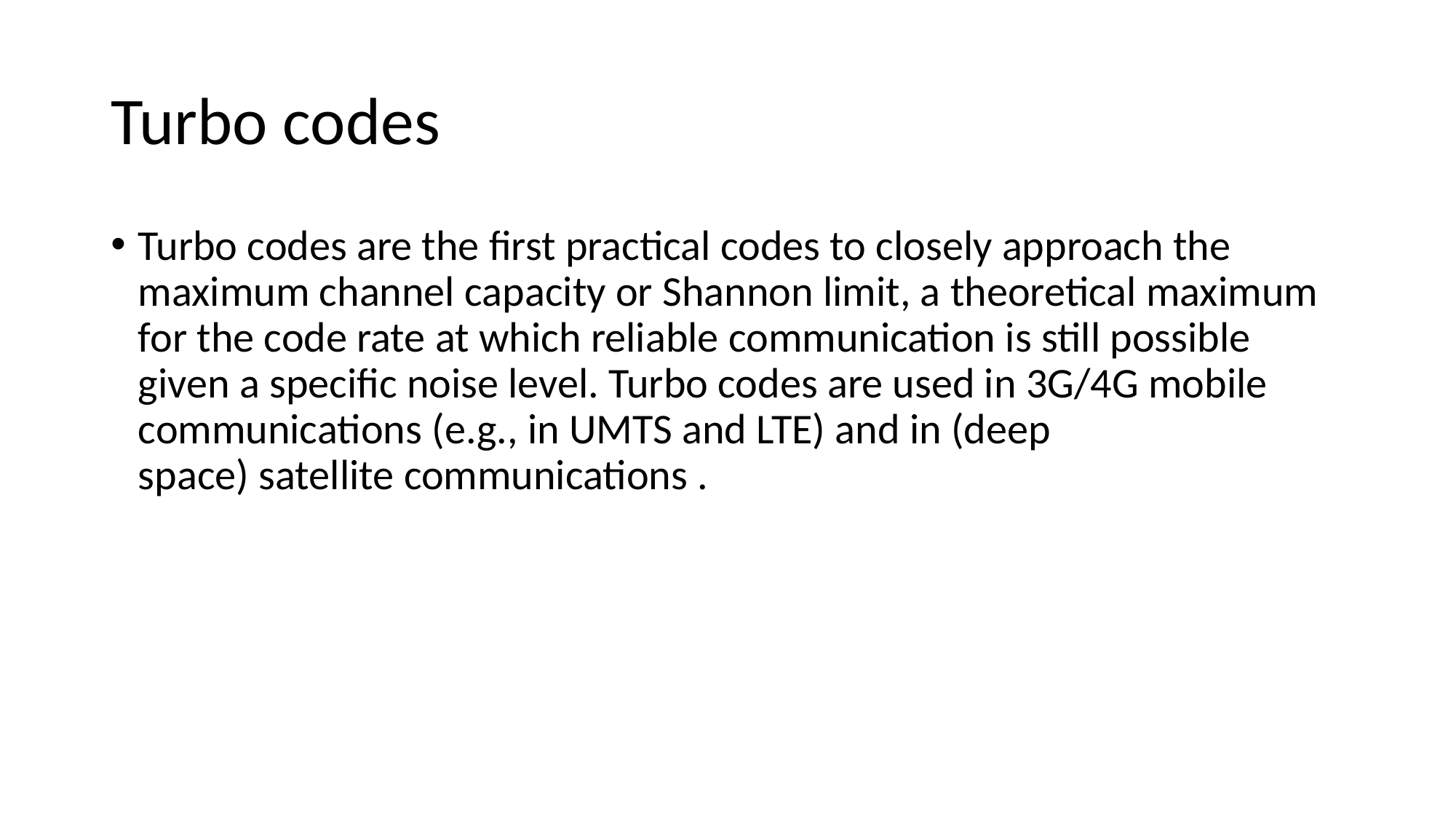

# Turbo codes
Turbo codes are the first practical codes to closely approach the maximum channel capacity or Shannon limit, a theoretical maximum for the code rate at which reliable communication is still possible given a specific noise level. Turbo codes are used in 3G/4G mobile communications (e.g., in UMTS and LTE) and in (deep space) satellite communications .